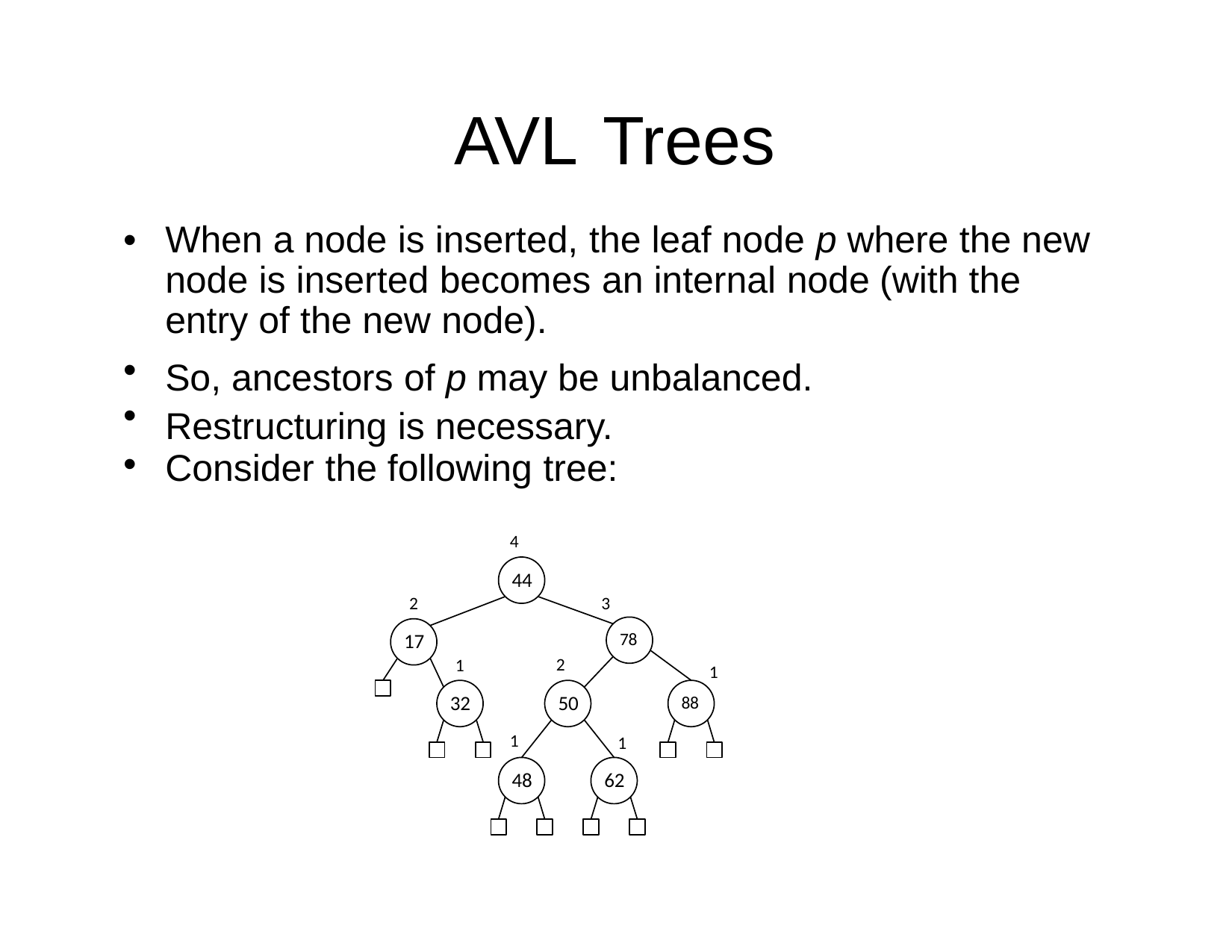

AVL
Trees
•
When a node is inserted, the leaf node p where the new
node is inserted becomes an internal node
entry of the new node).
So, ancestors of p may be unbalanced. Restructuring is necessary.
(with
the
•
•
•
Consider
the
following
tree:
4
44

2
17
3

78

2
50
1
32

1

88

1
48
1
62